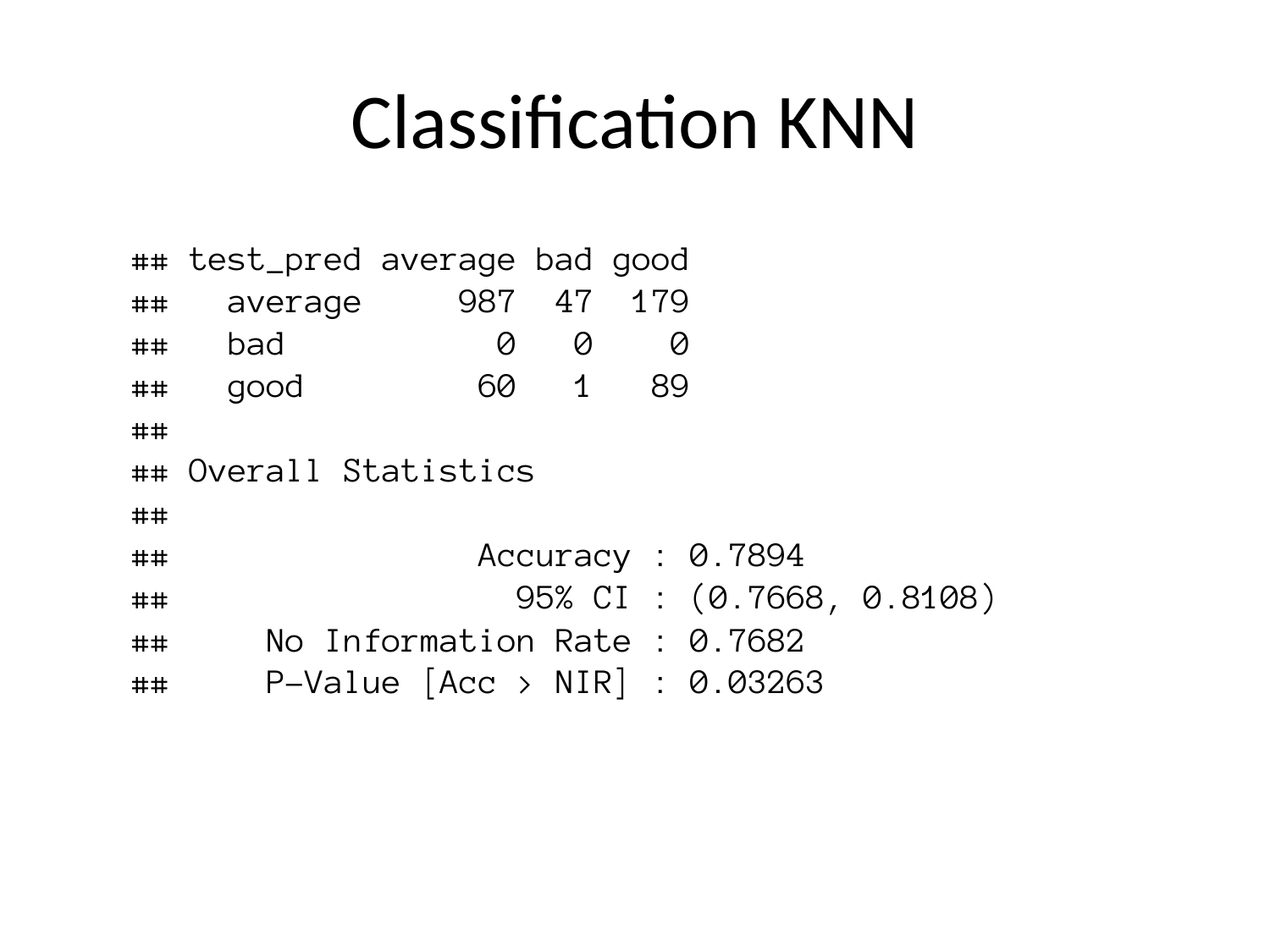

# Classification KNN
## test_pred average bad good ##   average     987  47  179 ##   bad           0   0    0 ##   good         60   1   89 ## ## Overall Statistics ## ##                Accuracy : 0.7894 ##                  95% CI : (0.7668, 0.8108) ##     No Information Rate : 0.7682 ##     P-Value [Acc > NIR] : 0.03263